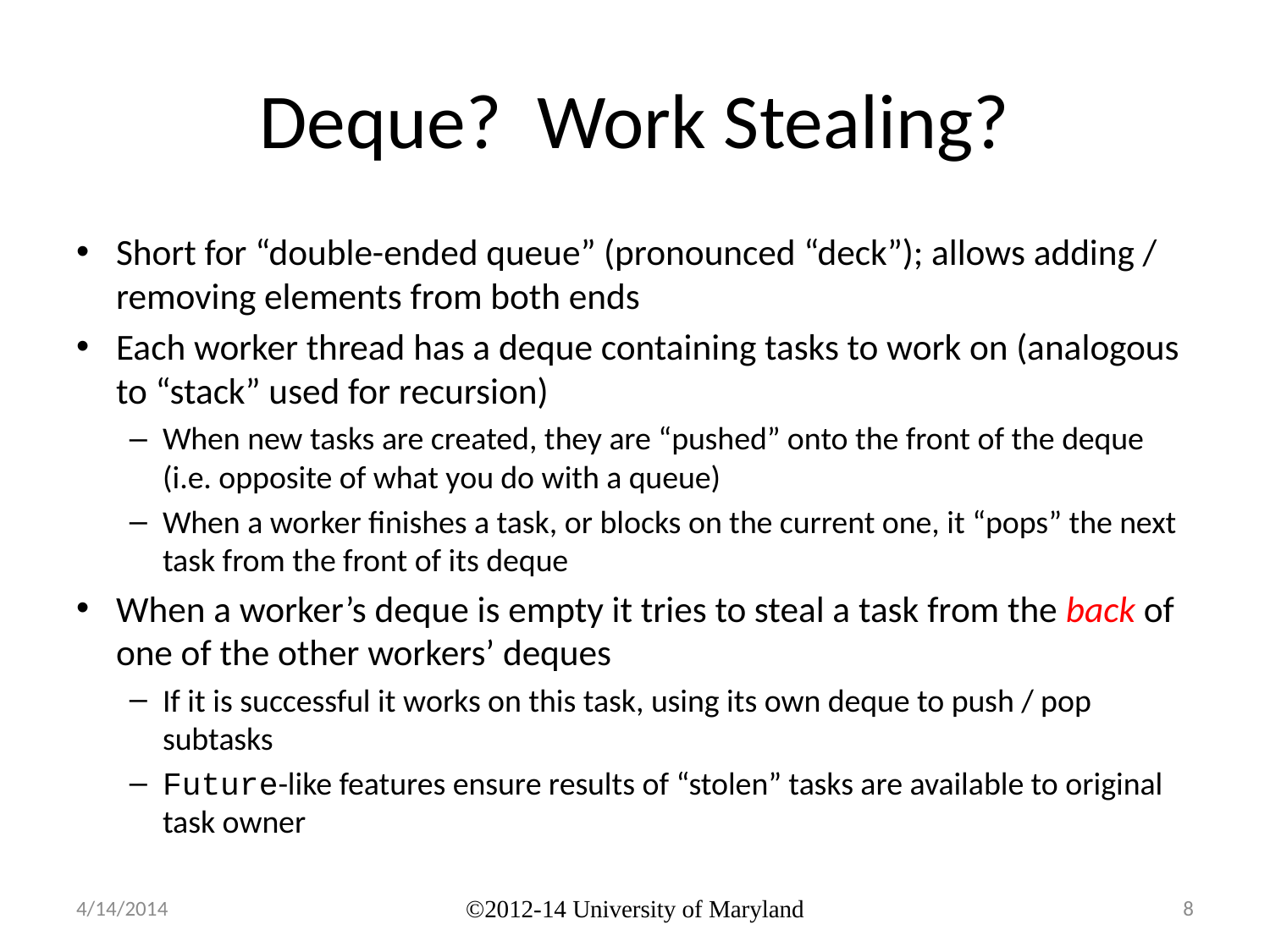

# Deque?  Work Stealing?
Short for “double-ended queue” (pronounced “deck”); allows adding / removing elements from both ends
Each worker thread has a deque containing tasks to work on (analogous to “stack” used for recursion)
When new tasks are created, they are “pushed” onto the front of the deque (i.e. opposite of what you do with a queue)
When a worker finishes a task, or blocks on the current one, it “pops” the next task from the front of its deque
When a worker’s deque is empty it tries to steal a task from the back of one of the other workers’ deques
If it is successful it works on this task, using its own deque to push / pop subtasks
Future-like features ensure results of “stolen” tasks are available to original task owner
4/14/2014
©2012-14 University of Maryland
8